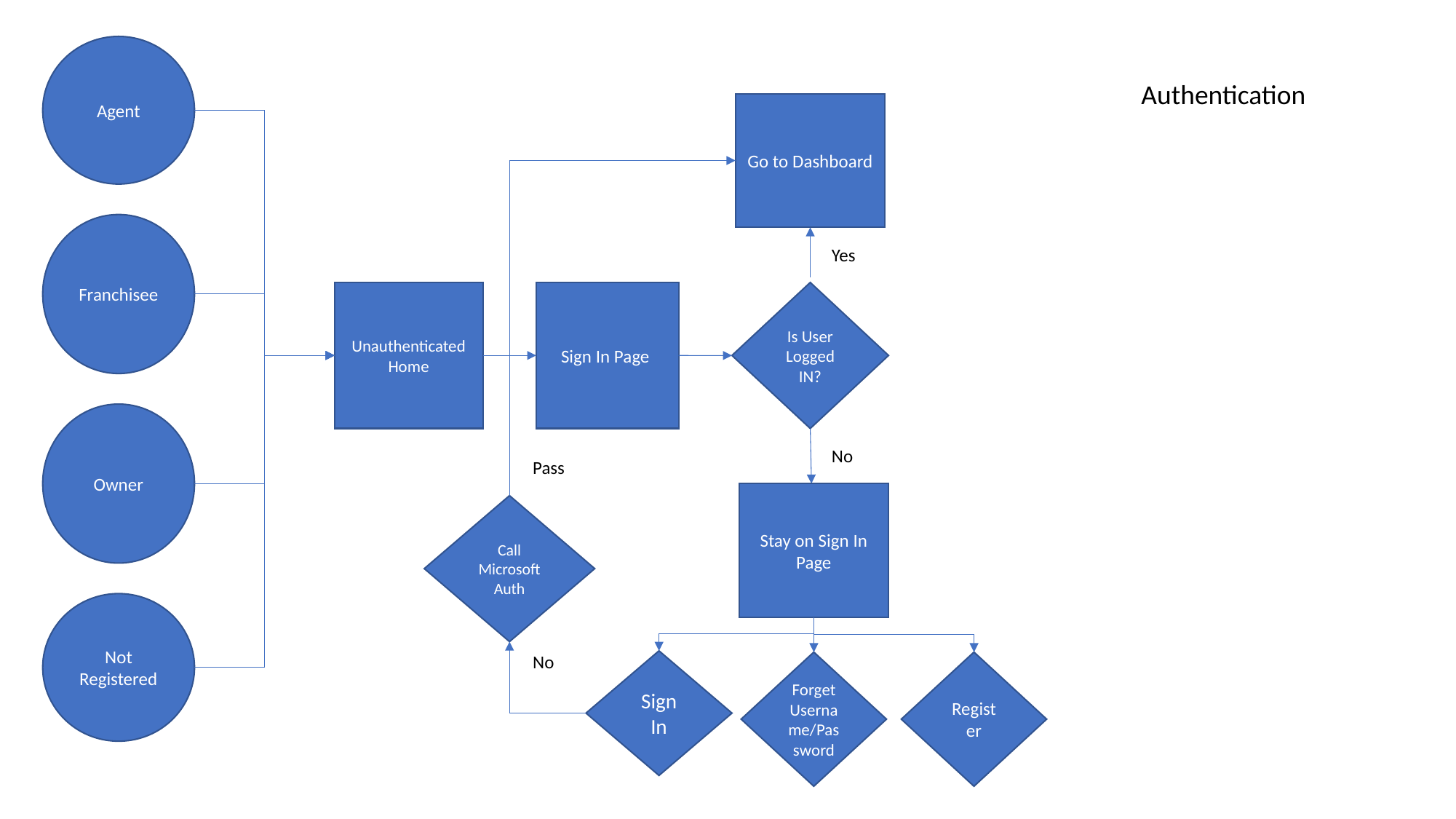

Agent
Authentication
Go to Dashboard
Franchisee
Yes
Unauthenticated Home
Sign In Page
Is User Logged IN?
Owner
No
Pass
Stay on Sign In Page
Call Microsoft Auth
Not Registered
No
Sign In
Forget Username/Password
Register